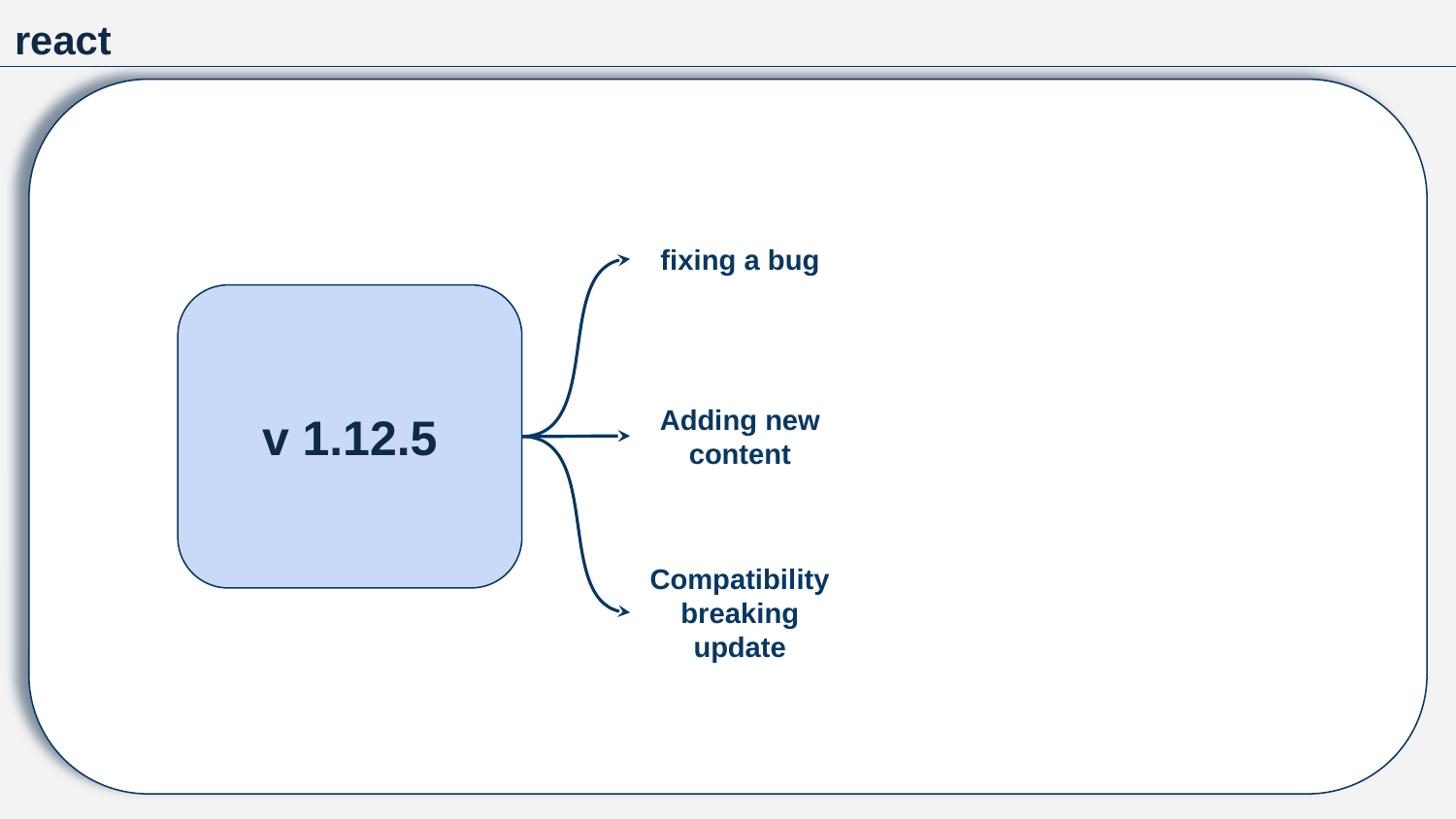

react

fixing a bug
v 1.12.5
Adding new content
Compatibility breaking update